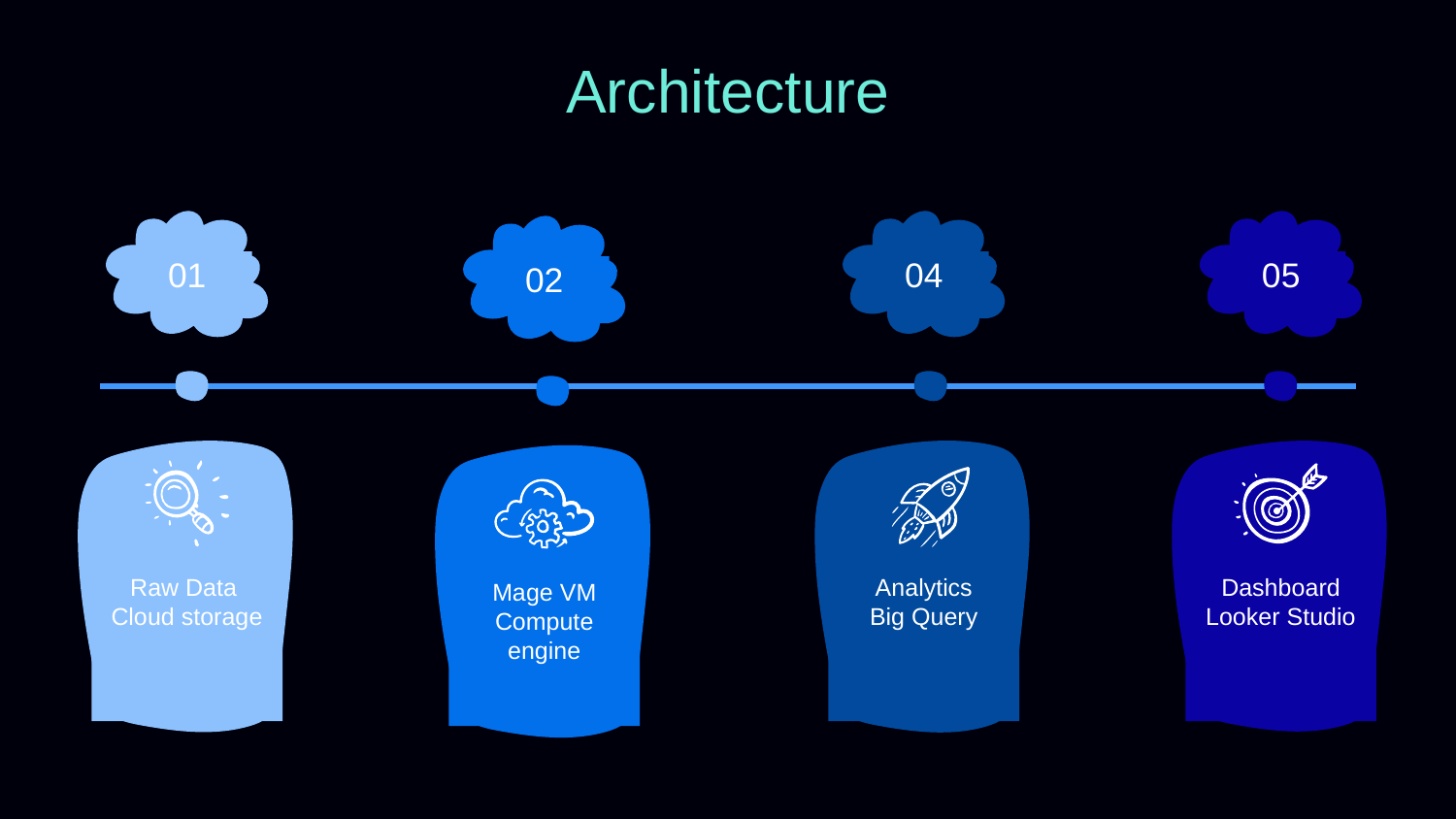

# Architecture

01

Raw Data
Cloud storage

04

Analytics
Big Query

05

Dashboard
Looker Studio

Mage VM
Compute engine
02